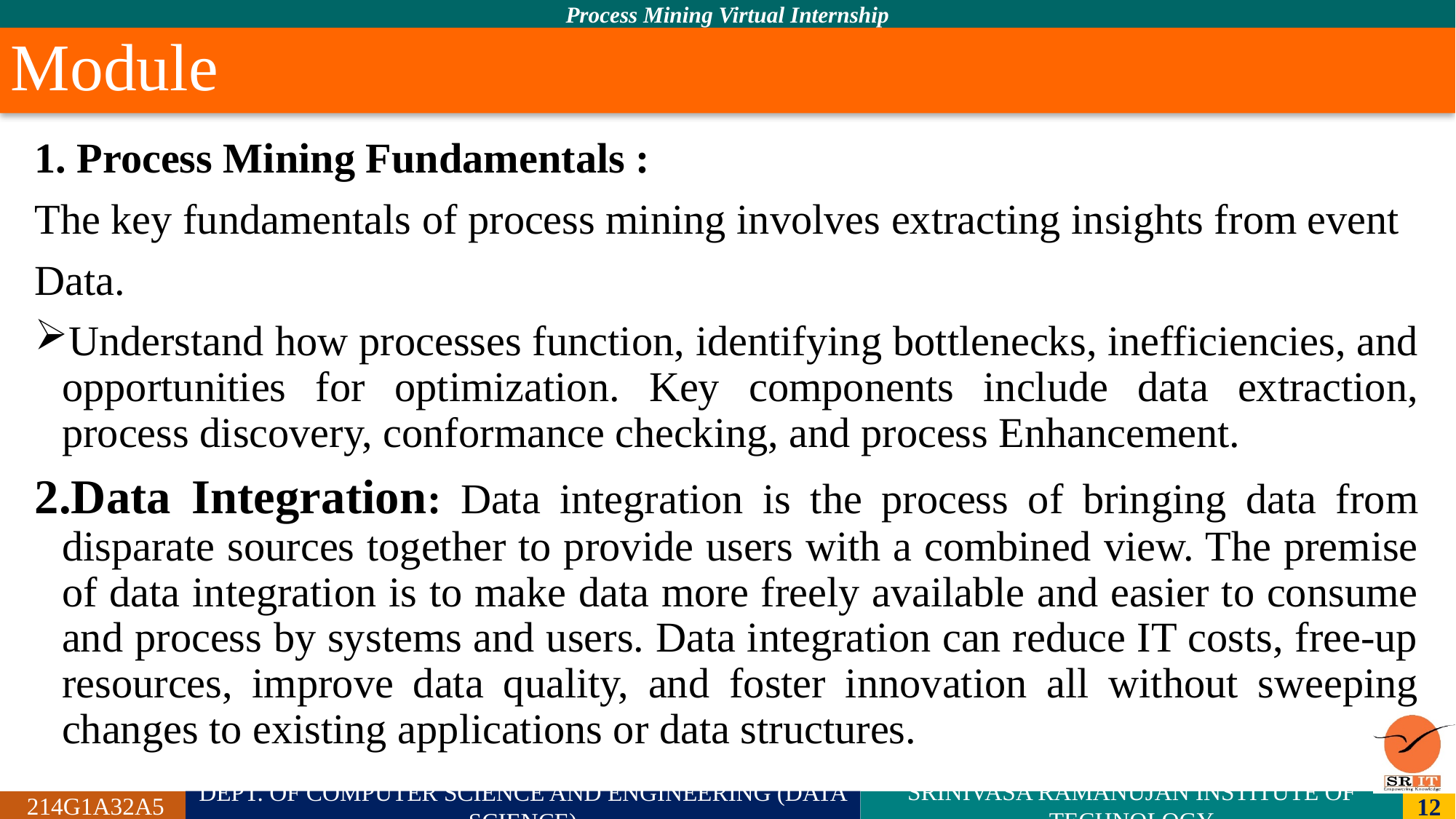

# Module
1. Process Mining Fundamentals :
The key fundamentals of process mining involves extracting insights from event
Data.
Understand how processes function, identifying bottlenecks, inefficiencies, and opportunities for optimization. Key components include data extraction, process discovery, conformance checking, and process Enhancement.
2.Data Integration: Data integration is the process of bringing data from disparate sources together to provide users with a combined view. The premise of data integration is to make data more freely available and easier to consume and process by systems and users. Data integration can reduce IT costs, free-up resources, improve data quality, and foster innovation all without sweeping changes to existing applications or data structures.